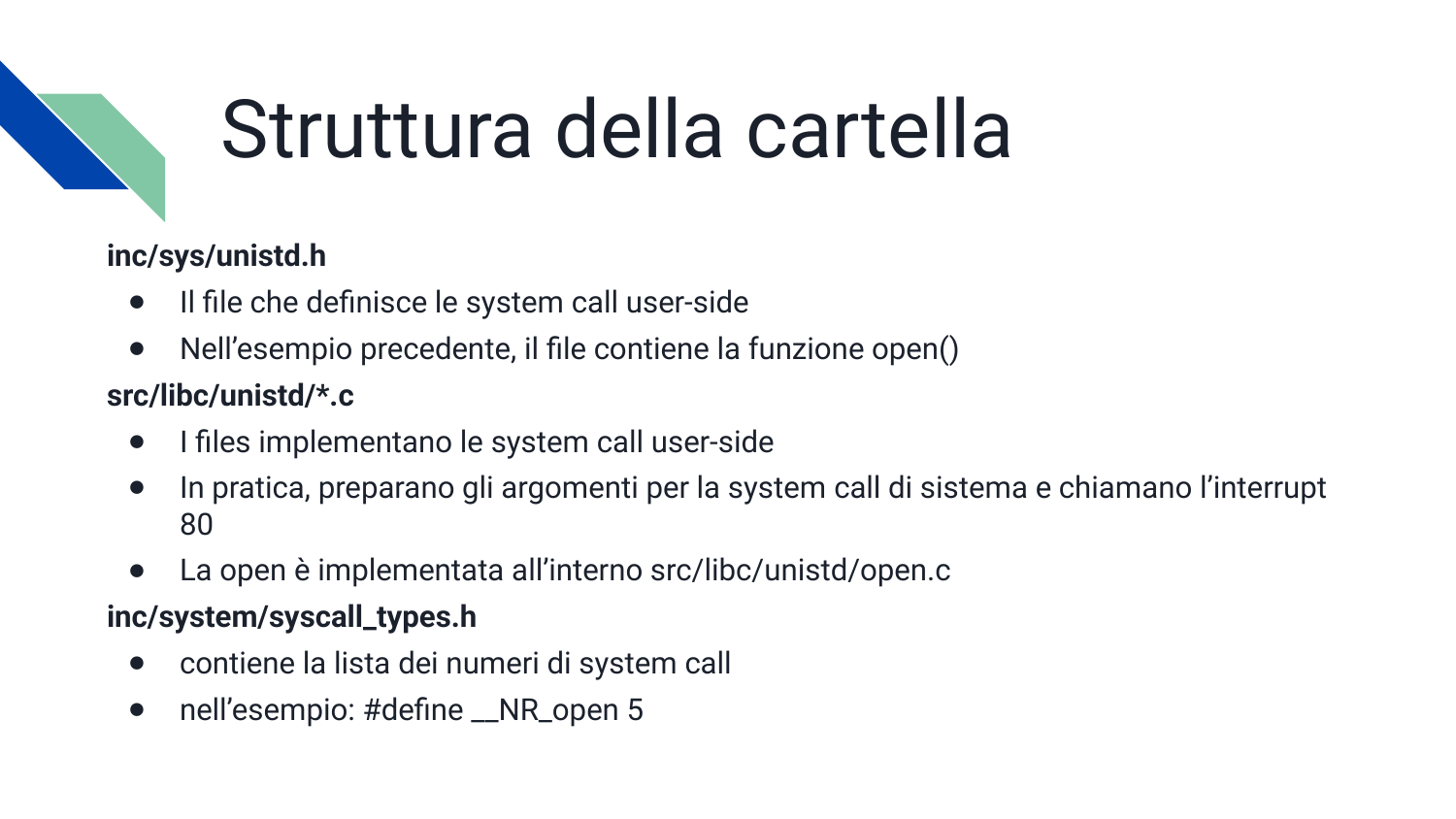

#
Struttura della cartella
inc/sys/unistd.h
Il file che definisce le system call user-side
Nell’esempio precedente, il file contiene la funzione open()
src/libc/unistd/*.c
I files implementano le system call user-side
In pratica, preparano gli argomenti per la system call di sistema e chiamano l’interrupt 80
La open è implementata all’interno src/libc/unistd/open.c
inc/system/syscall_types.h
contiene la lista dei numeri di system call
nell’esempio: #define __NR_open 5